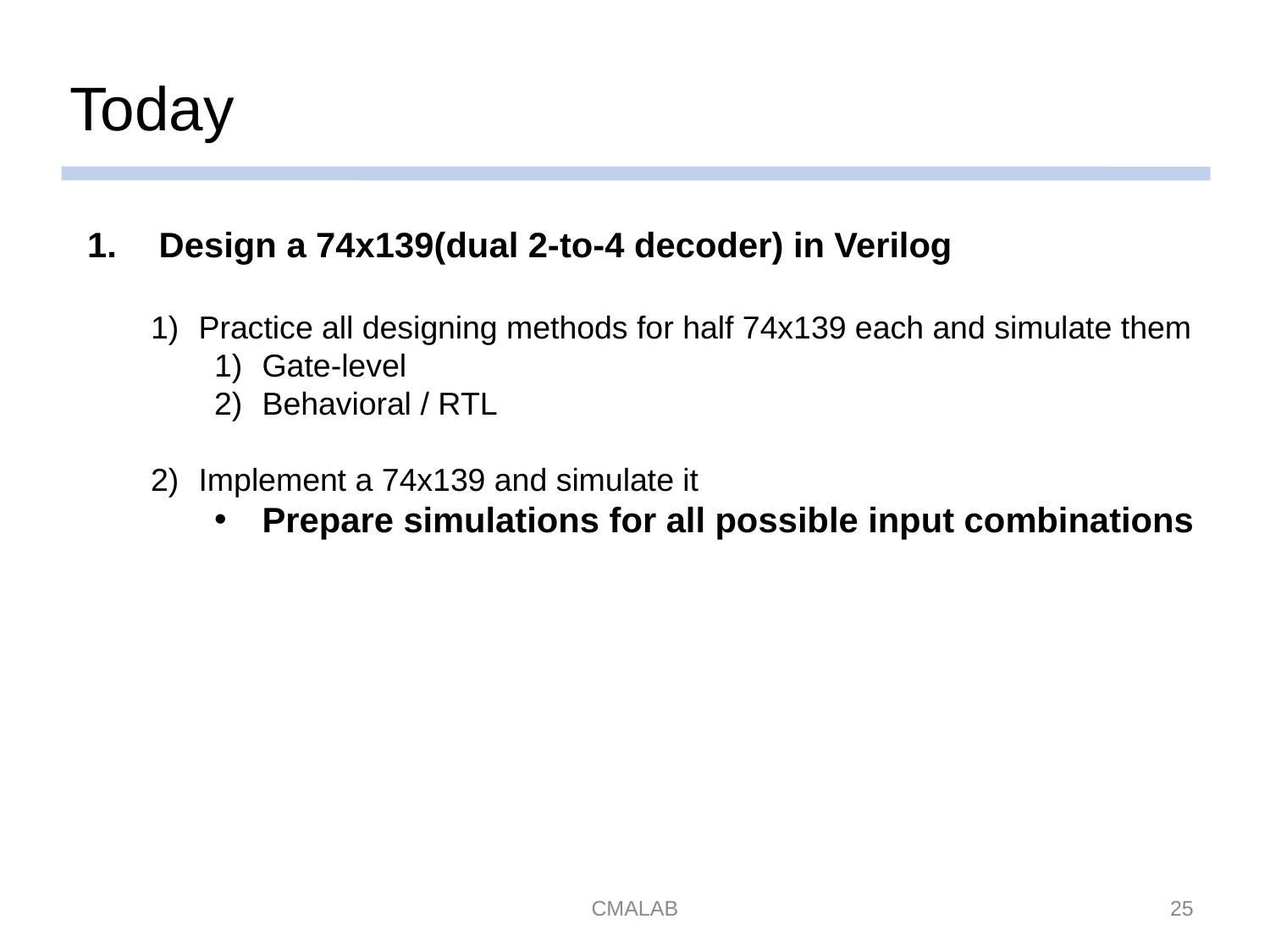

# Today
Design a 74x139(dual 2-to-4 decoder) in Verilog

Practice all designing methods for half 74x139 each and simulate them
Gate-level
Behavioral / RTL

Implement a 74x139 and simulate it
Prepare simulations for all possible input combinations

CMALAB
25